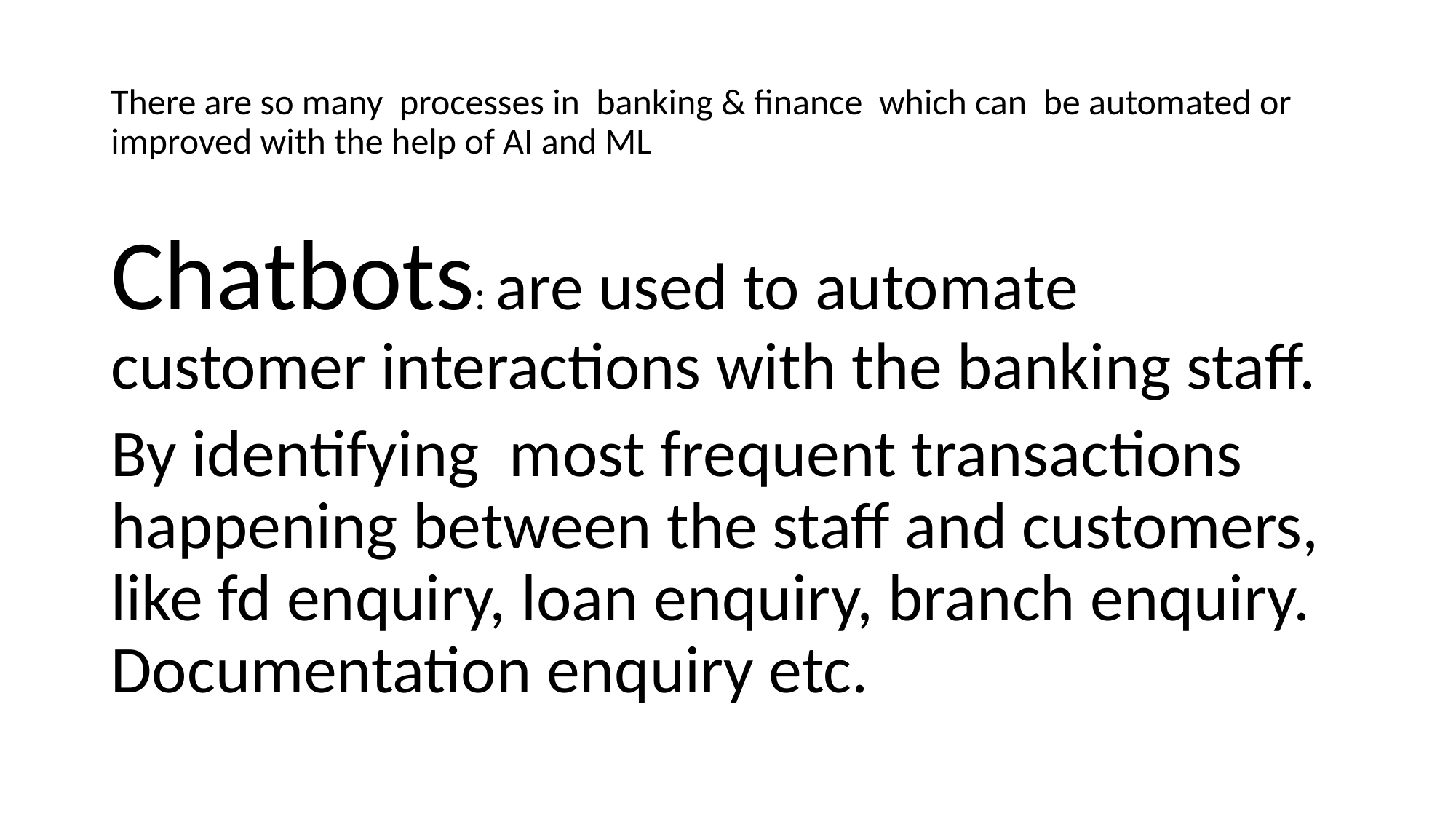

# There are so many  processes in  banking & finance  which can  be automated or improved with the help of AI and ML
Chatbots: are used to automate customer interactions with the banking staff.
By identifying  most frequent transactions happening between the staff and customers, like fd enquiry, loan enquiry, branch enquiry. Documentation enquiry etc.